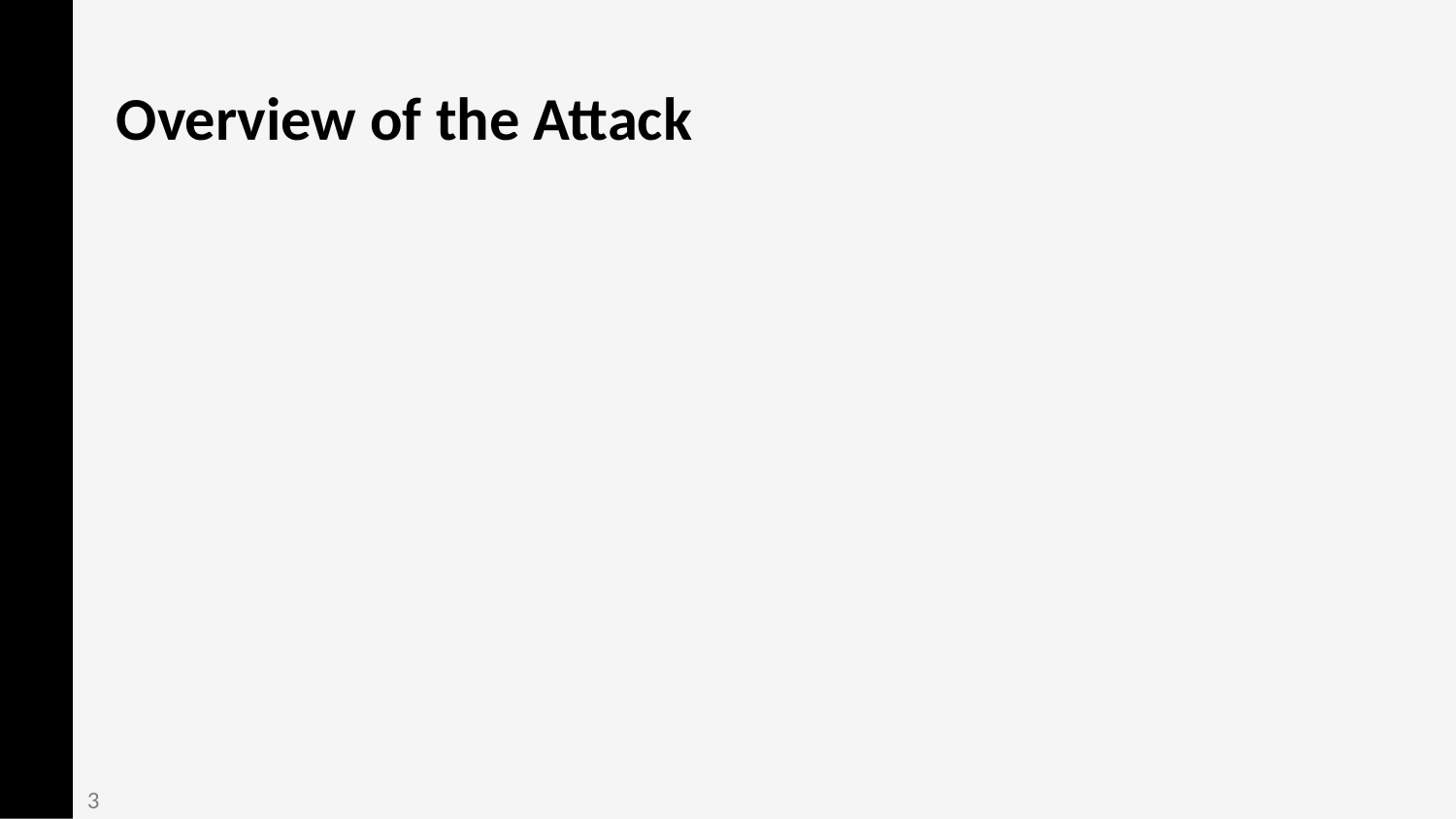

Overview of the Attack
The Pahalgam attack was a targeted assault on civilians in the resort town of Pahalgam, Kashmir.
3